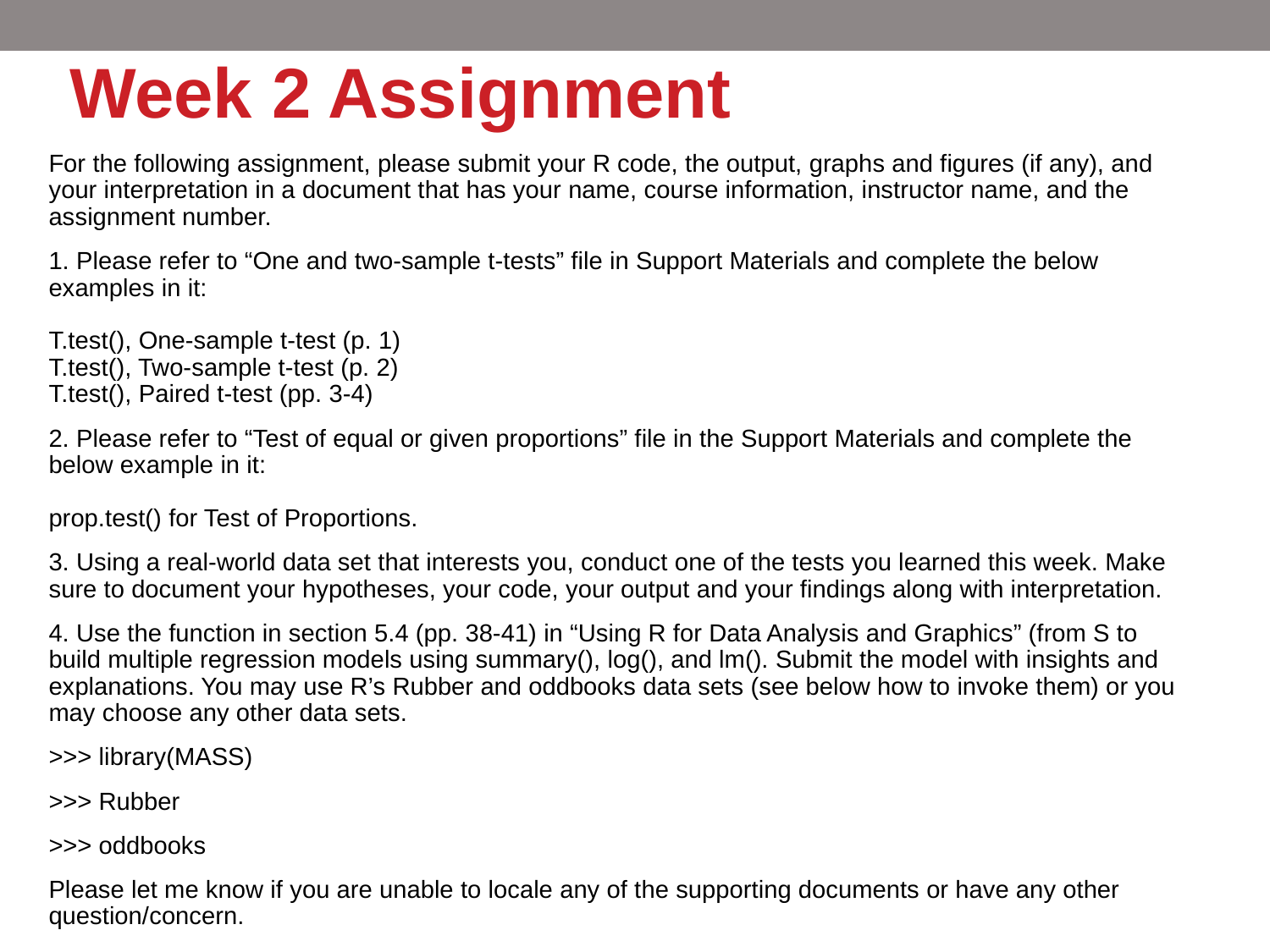

# Week 2 Assignment
For the following assignment, please submit your R code, the output, graphs and figures (if any), and your interpretation in a document that has your name, course information, instructor name, and the assignment number.
1. Please refer to “One and two-sample t-tests” file in Support Materials and complete the below examples in it:
T.test(), One-sample t-test (p. 1)
T.test(), Two-sample t-test (p. 2)
T.test(), Paired t-test (pp. 3-4)
2. Please refer to “Test of equal or given proportions” file in the Support Materials and complete the below example in it:
prop.test() for Test of Proportions.
3. Using a real-world data set that interests you, conduct one of the tests you learned this week. Make sure to document your hypotheses, your code, your output and your findings along with interpretation.
4. Use the function in section 5.4 (pp. 38-41) in “Using R for Data Analysis and Graphics” (from S to build multiple regression models using summary(), log(), and lm(). Submit the model with insights and explanations. You may use R’s Rubber and oddbooks data sets (see below how to invoke them) or you may choose any other data sets.
>>> library(MASS)
>>> Rubber
>>> oddbooks
Please let me know if you are unable to locale any of the supporting documents or have any other question/concern.